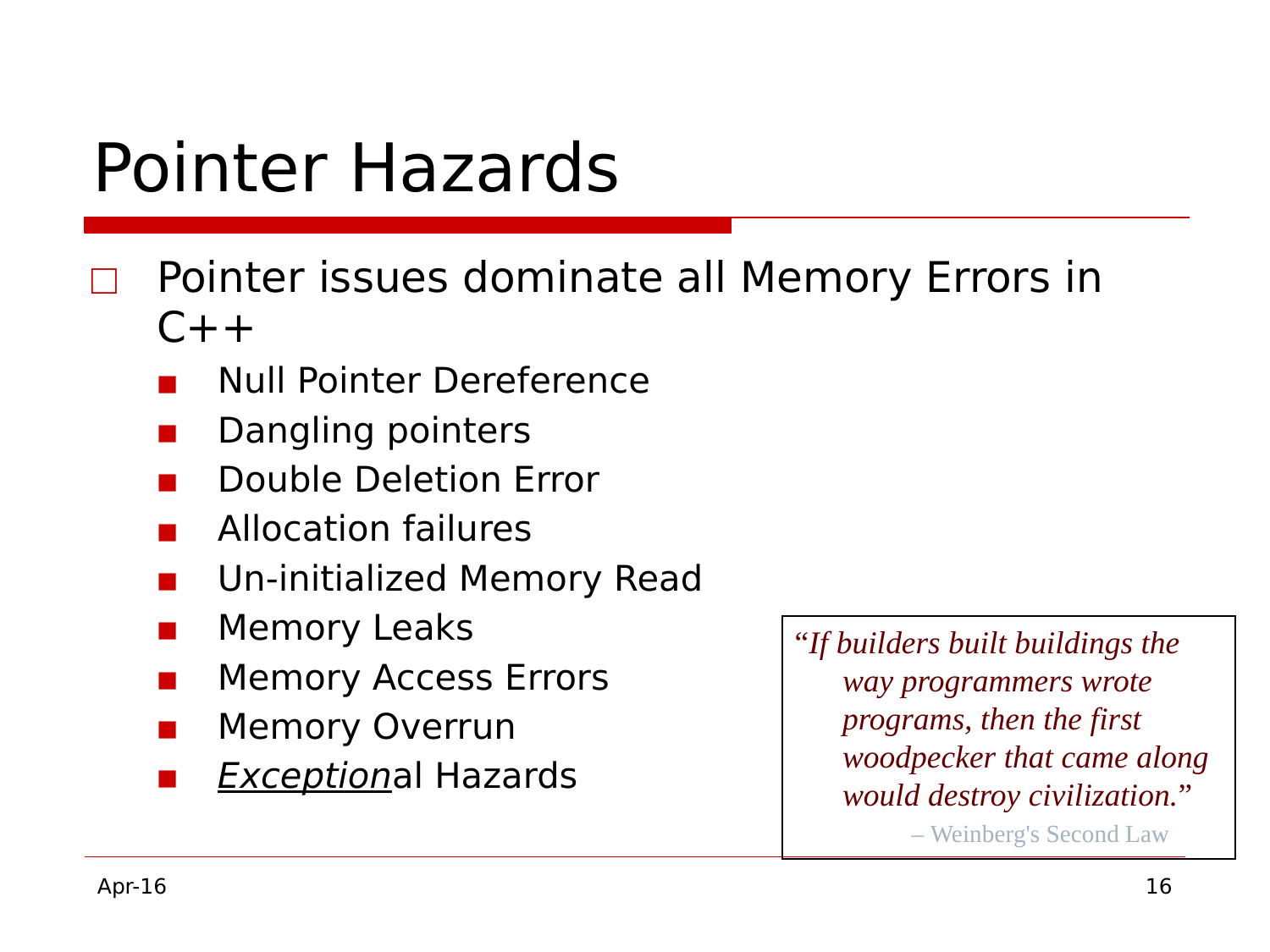

# Pointer Hazards
Pointer issues dominate all Memory Errors in C++
Null Pointer Dereference
Dangling pointers
Double Deletion Error
Allocation failures
Un-initialized Memory Read
Memory Leaks
Memory Access Errors
Memory Overrun
Exceptional Hazards
“If builders built buildings the way programmers wrote programs, then the first woodpecker that came along would destroy civilization.”
– Weinberg's Second Law
Apr-16
16